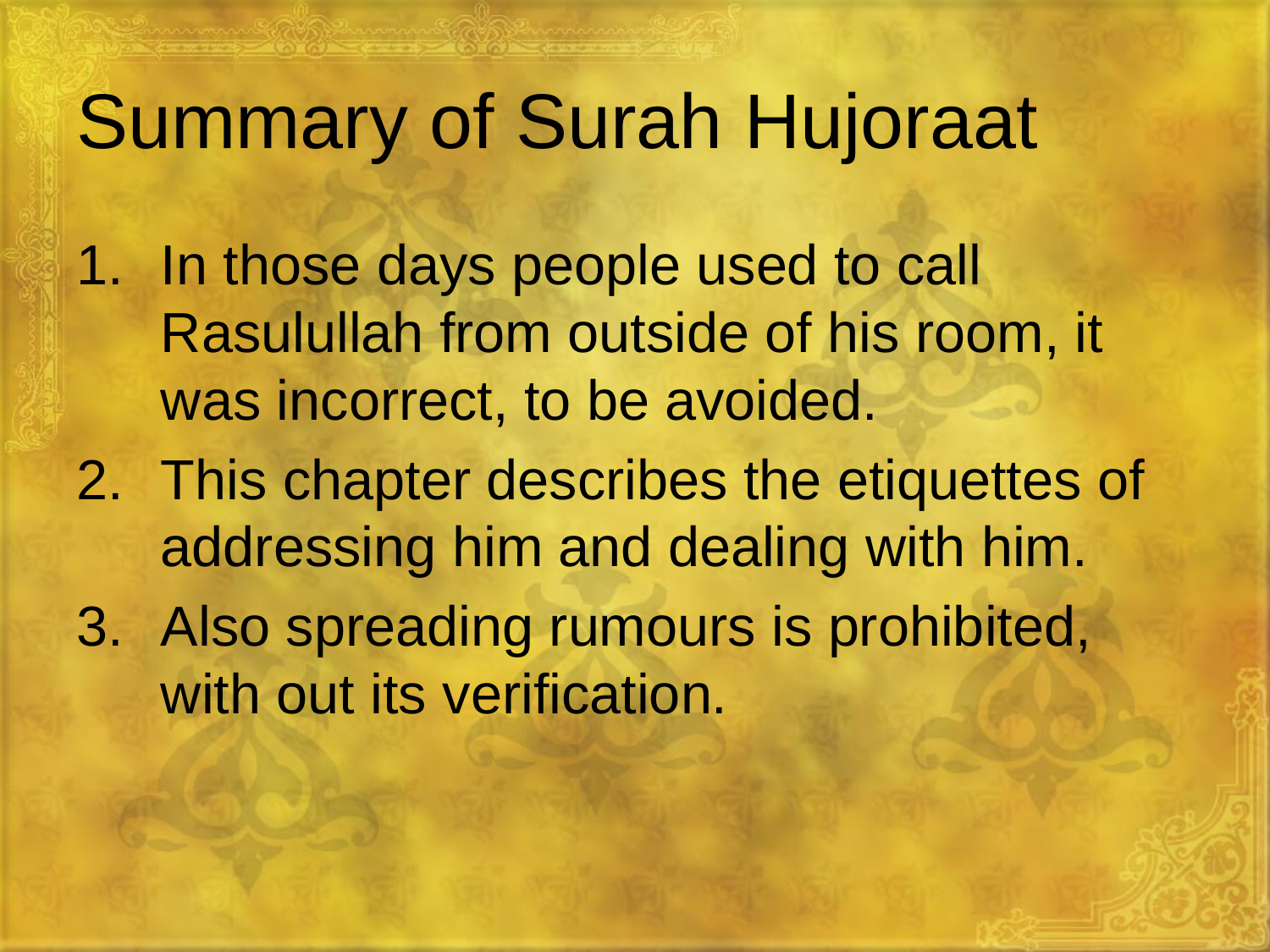

# Summary of Surah Hujoraat
In those days people used to call Rasulullah from outside of his room, it was incorrect, to be avoided.
This chapter describes the etiquettes of addressing him and dealing with him.
Also spreading rumours is prohibited, with out its verification.